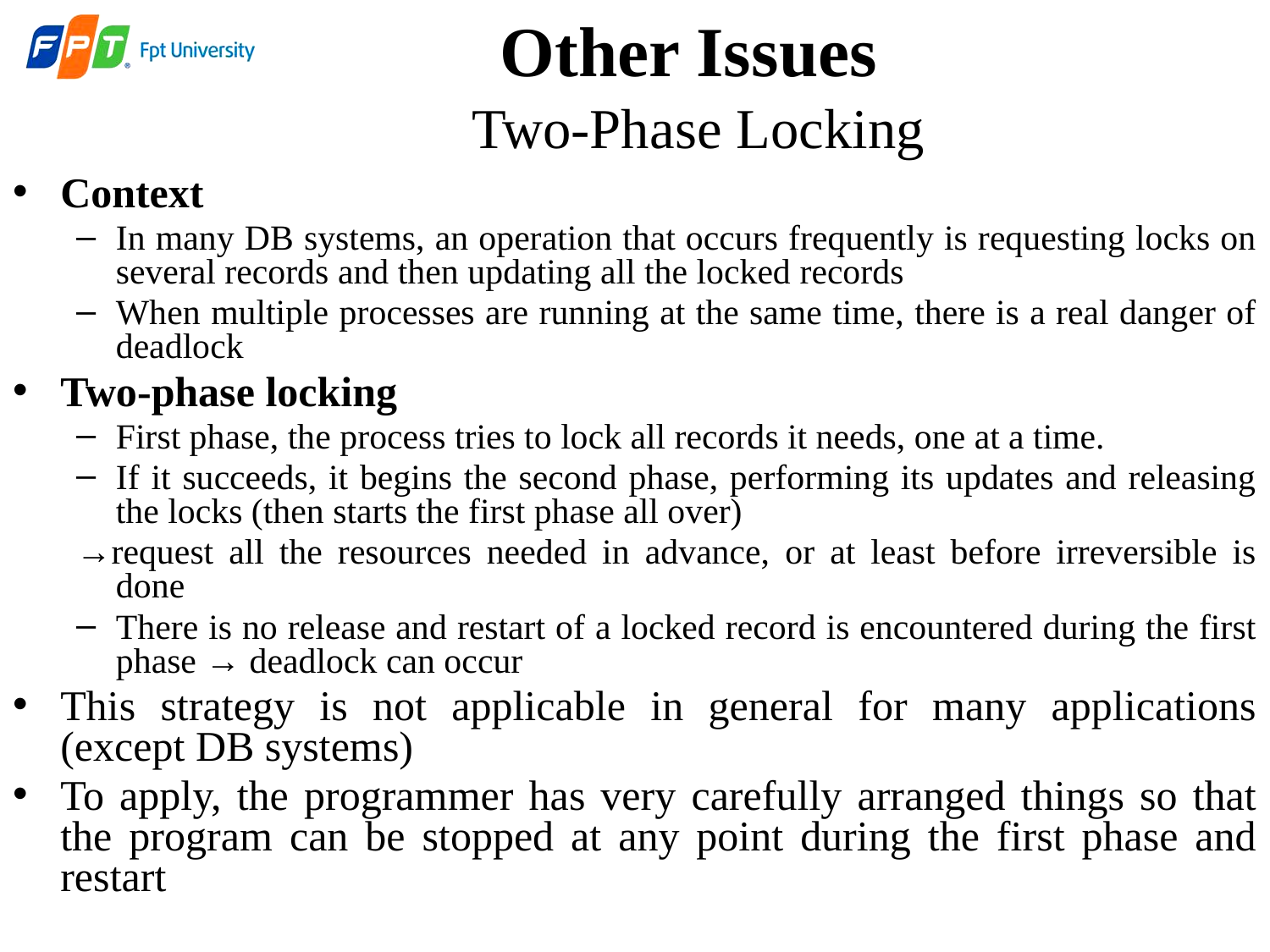

Other Issues
Two-Phase Locking
Context
In many DB systems, an operation that occurs frequently is requesting locks on several records and then updating all the locked records
When multiple processes are running at the same time, there is a real danger of deadlock
Two-phase locking
First phase, the process tries to lock all records it needs, one at a time.
If it succeeds, it begins the second phase, performing its updates and releasing the locks (then starts the first phase all over)
→request all the resources needed in advance, or at least before irreversible is done
There is no release and restart of a locked record is encountered during the first phase → deadlock can occur
This strategy is not applicable in general for many applications (except DB systems)
To apply, the programmer has very carefully arranged things so that the program can be stopped at any point during the first phase and restart